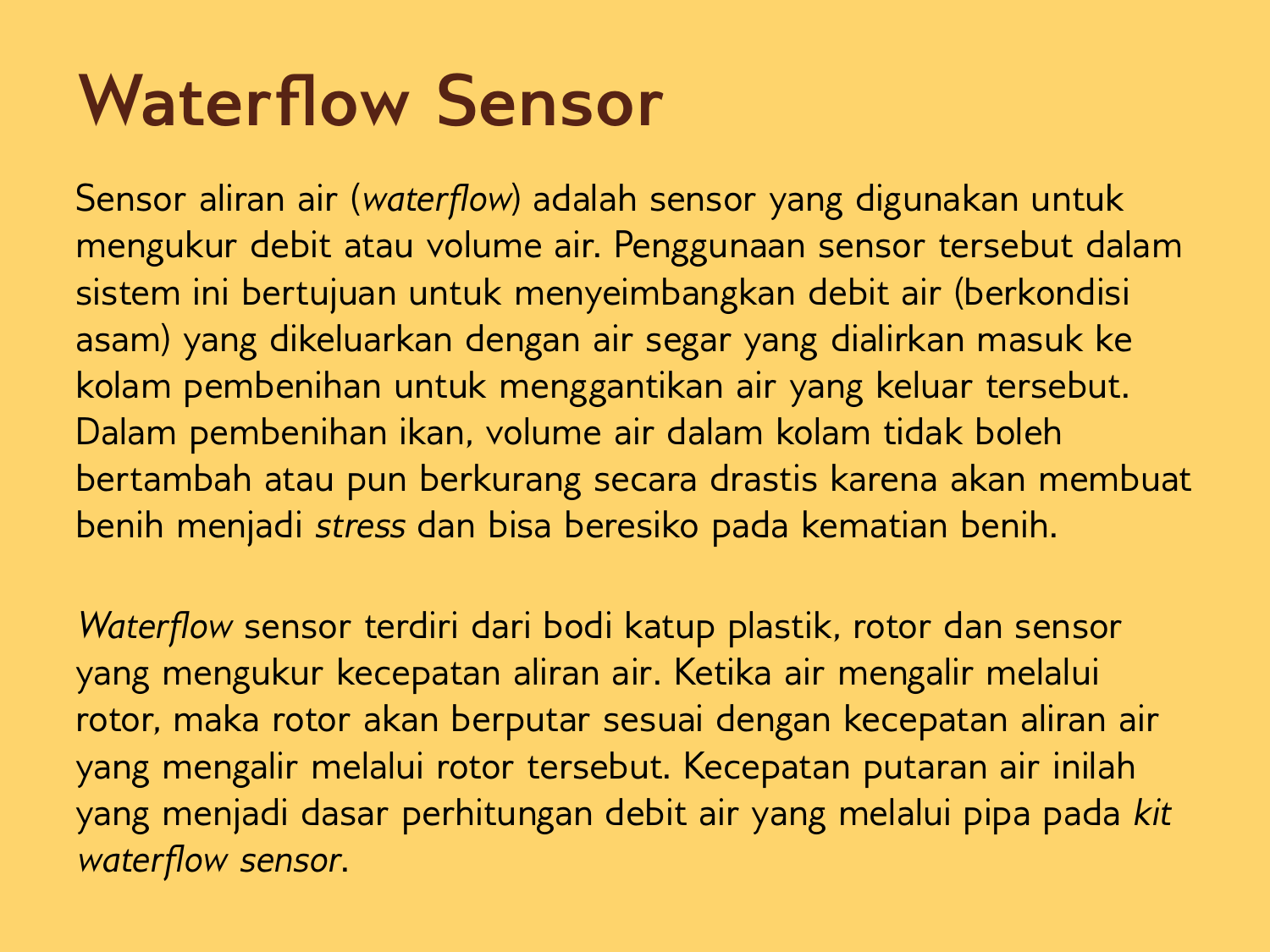

# Waterflow Sensor
Sensor aliran air (waterflow) adalah sensor yang digunakan untuk mengukur debit atau volume air. Penggunaan sensor tersebut dalam sistem ini bertujuan untuk menyeimbangkan debit air (berkondisi asam) yang dikeluarkan dengan air segar yang dialirkan masuk ke kolam pembenihan untuk menggantikan air yang keluar tersebut. Dalam pembenihan ikan, volume air dalam kolam tidak boleh bertambah atau pun berkurang secara drastis karena akan membuat benih menjadi stress dan bisa beresiko pada kematian benih.
Waterflow sensor terdiri dari bodi katup plastik, rotor dan sensor yang mengukur kecepatan aliran air. Ketika air mengalir melalui rotor, maka rotor akan berputar sesuai dengan kecepatan aliran air yang mengalir melalui rotor tersebut. Kecepatan putaran air inilah yang menjadi dasar perhitungan debit air yang melalui pipa pada kit waterflow sensor.